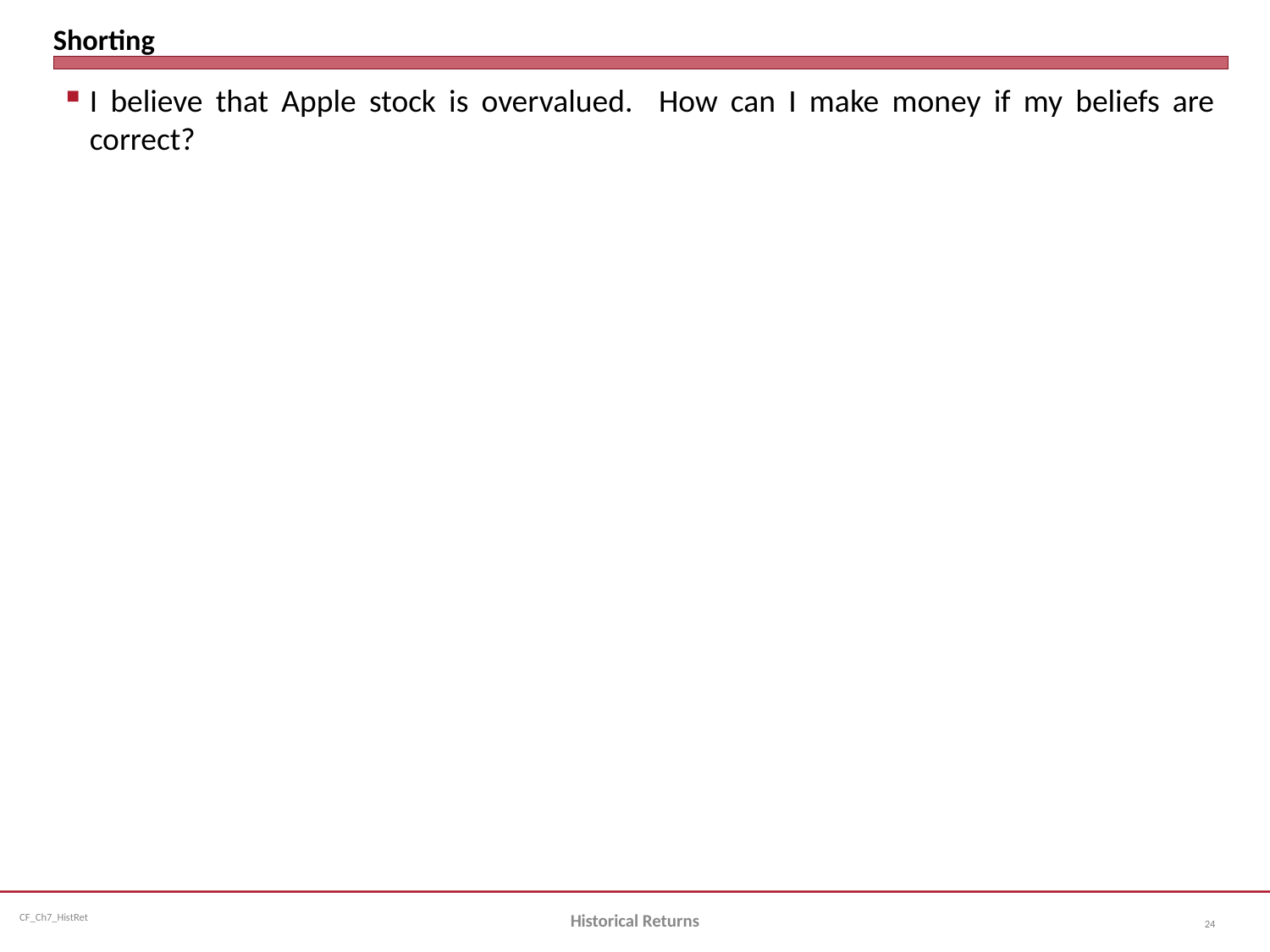

# Shorting
I believe that Apple stock is overvalued.  How can I make money if my beliefs are correct?
Historical Returns
24